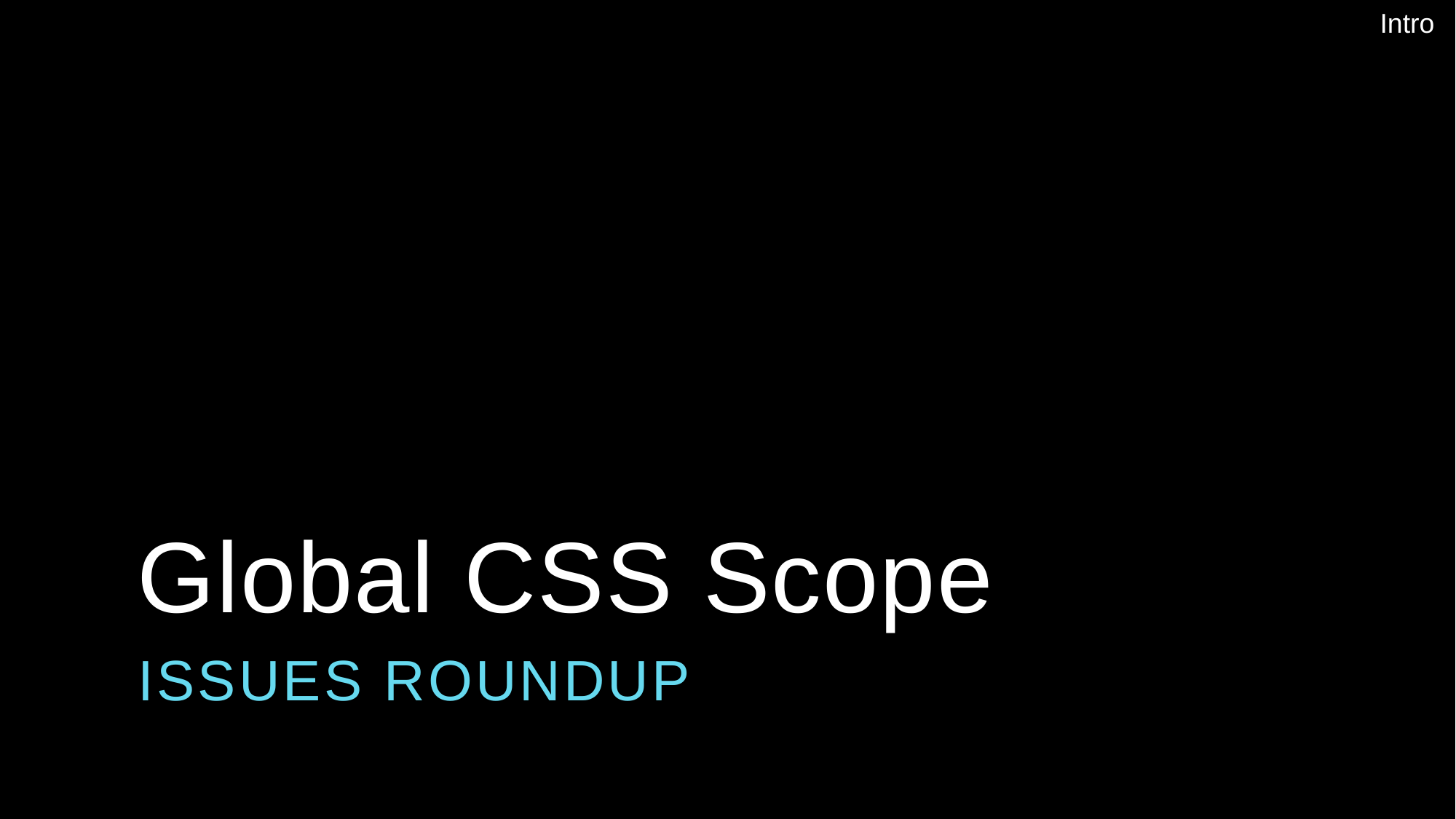

Intro
# Global CSS Scope
Issues Roundup